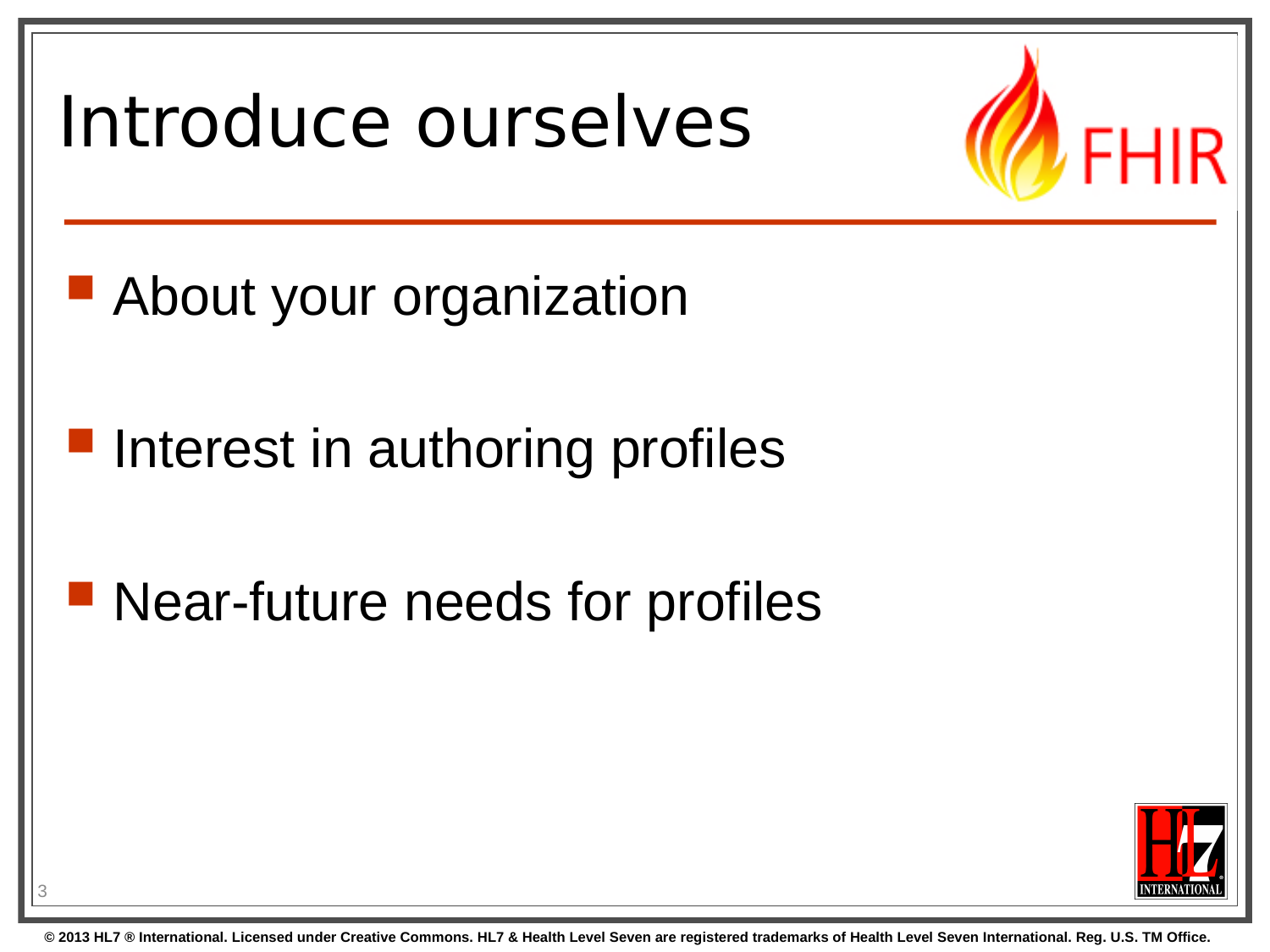

# Introduce ourselves
About your organization

Interest in authoring profiles

Near-future needs for profiles

3